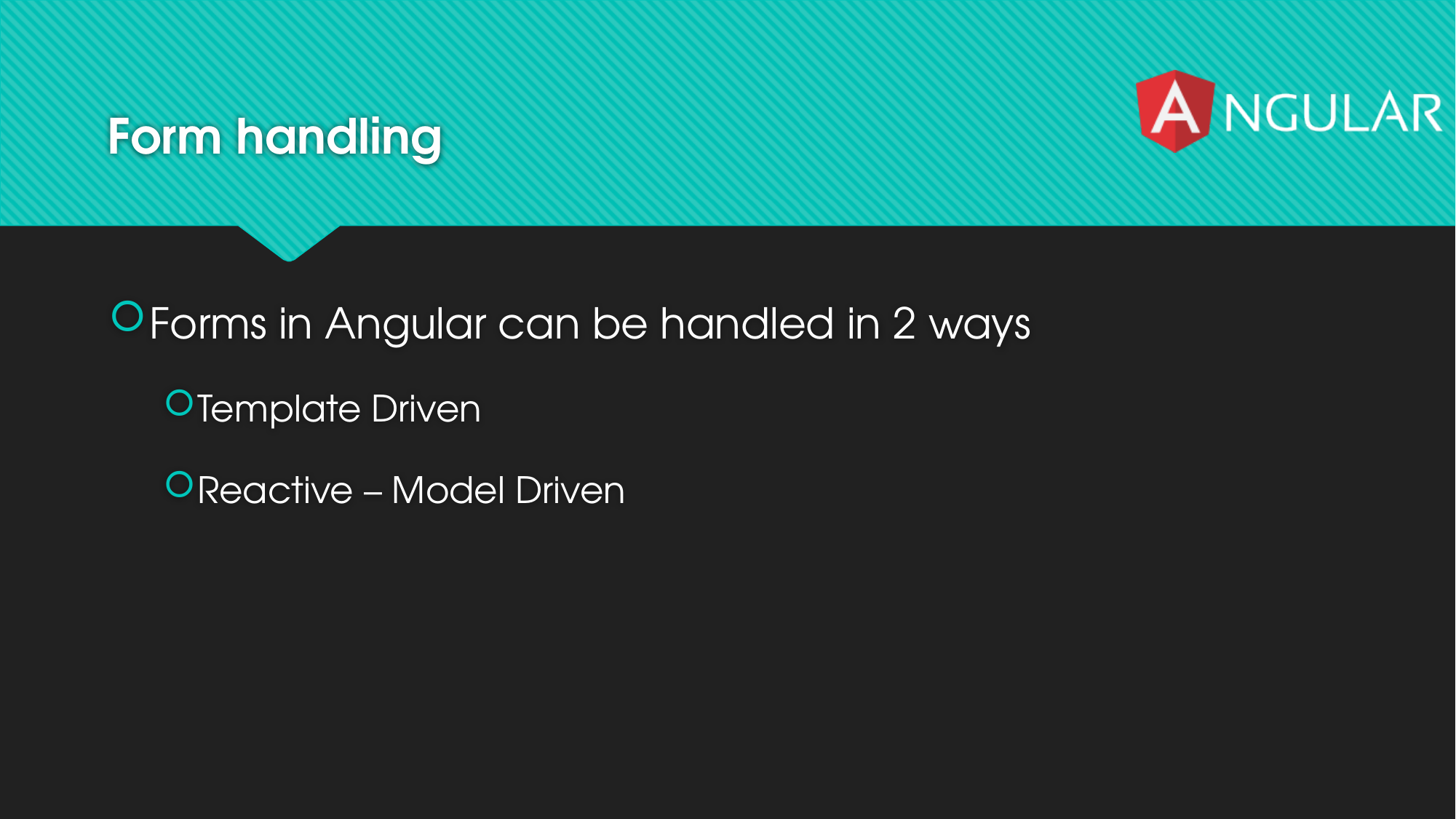

# Form handling
Forms in Angular can be handled in 2 ways
Template Driven
Reactive – Model Driven